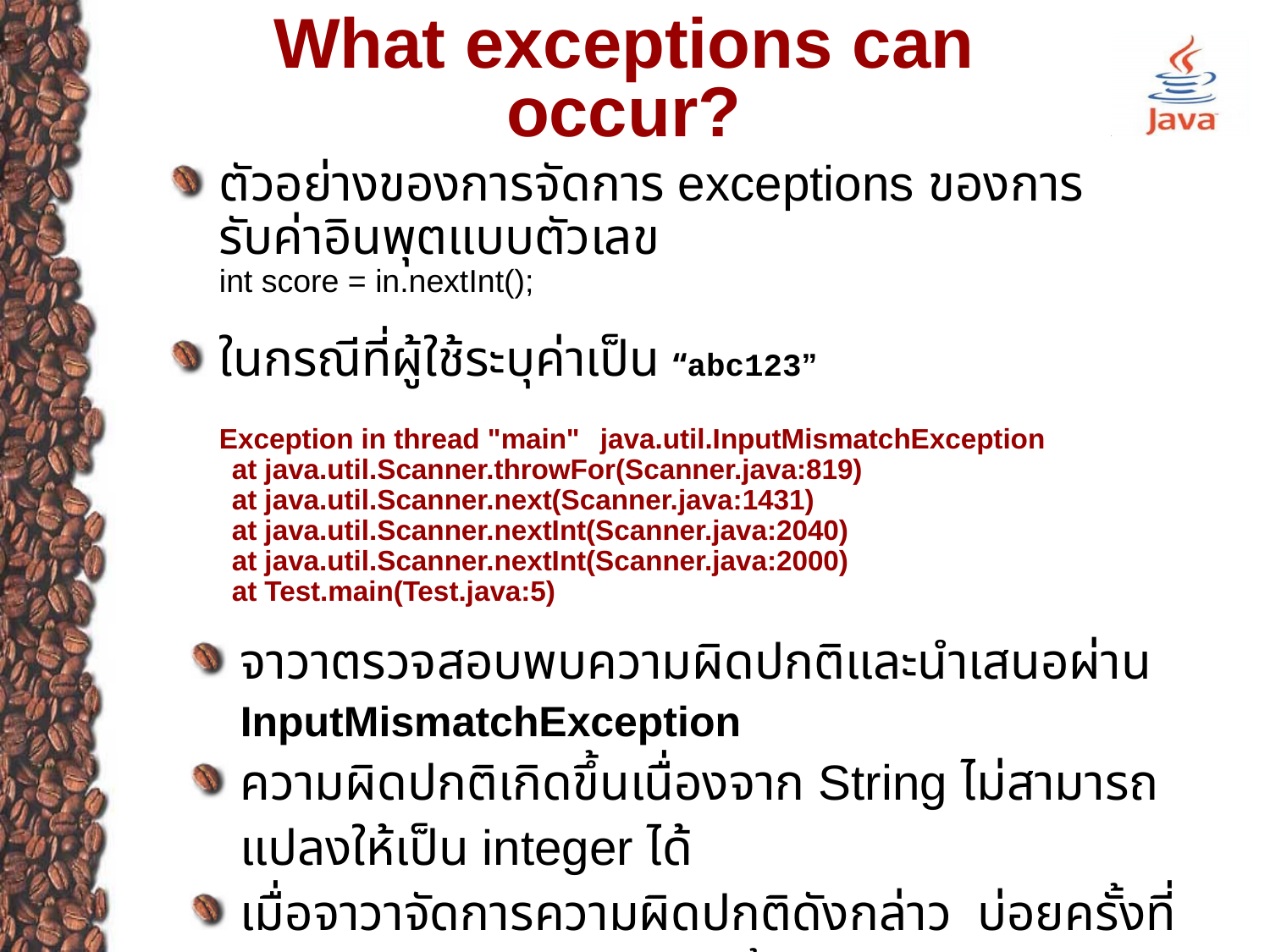

# What exceptions can occur?
ตัวอย่างของการจัดการ exceptions ของการรับค่าอินพุตแบบตัวเลข
	int score = in.nextInt();

ในกรณีที่ผู้ใช้ระบุค่าเป็น “abc123”

	Exception in thread "main" 	java.util.InputMismatchException
        at java.util.Scanner.throwFor(Scanner.java:819)
        at java.util.Scanner.next(Scanner.java:1431)
        at java.util.Scanner.nextInt(Scanner.java:2040)
        at java.util.Scanner.nextInt(Scanner.java:2000)
        at Test.main(Test.java:5)
จาวาตรวจสอบพบความผิดปกติและนำเสนอผ่าน InputMismatchException
ความผิดปกติเกิดขึ้นเนื่องจาก String ไม่สามารถแปลงให้เป็น integer ได้
เมื่อจาวาจัดการความผิดปกติดังกล่าว  บ่อยครั้งที่ทำให้โปรแกรม crash และสิ้นสุดการทำงาน